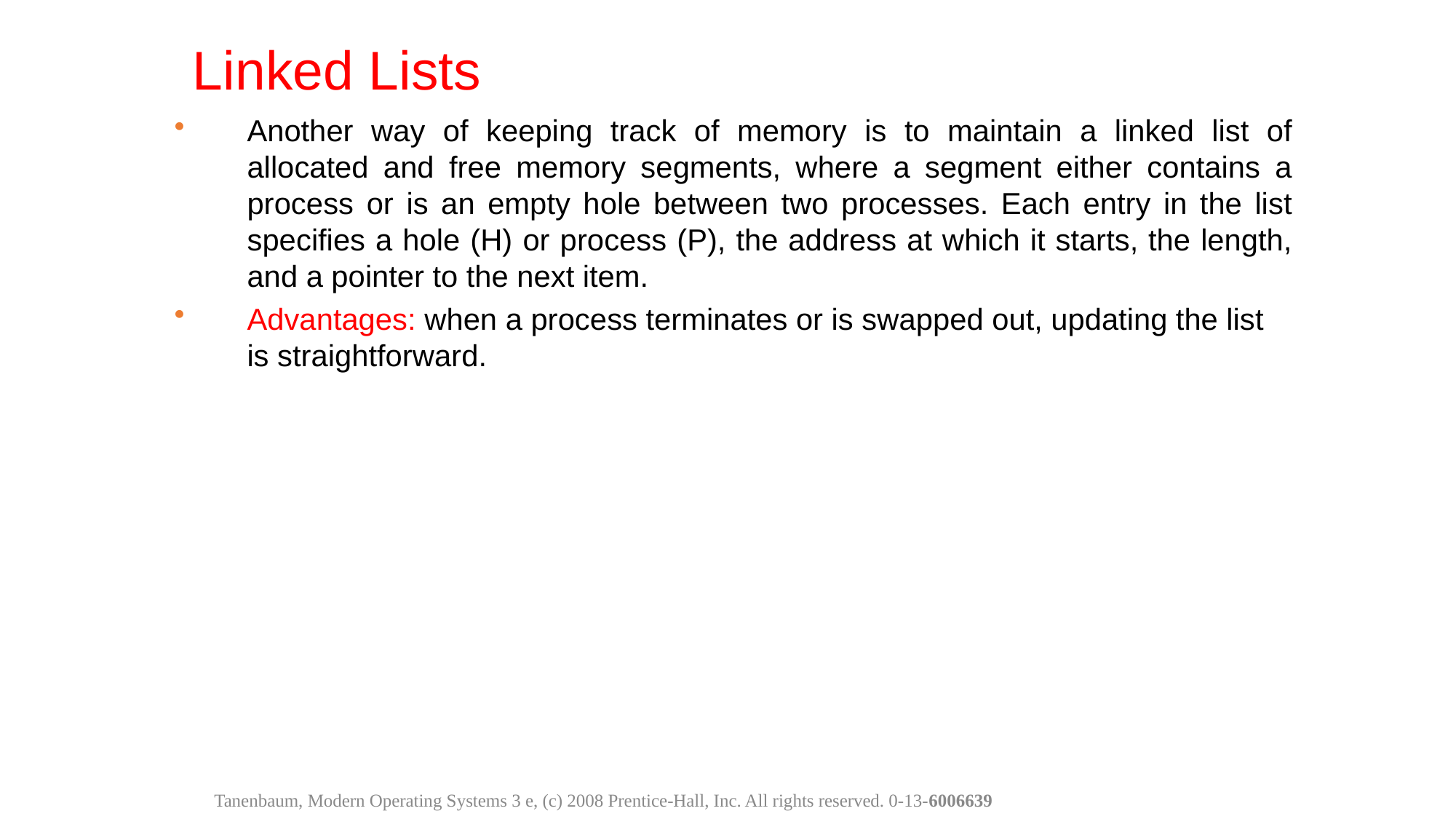

Linked Lists
Another way of keeping track of memory is to maintain a linked list of allocated and free memory segments, where a segment either contains a process or is an empty hole between two processes. Each entry in the list specifies a hole (H) or process (P), the address at which it starts, the length, and a pointer to the next item.
Advantages: when a process terminates or is swapped out, updating the list is straightforward.
Tanenbaum, Modern Operating Systems 3 e, (c) 2008 Prentice-Hall, Inc. All rights reserved. 0-13-6006639